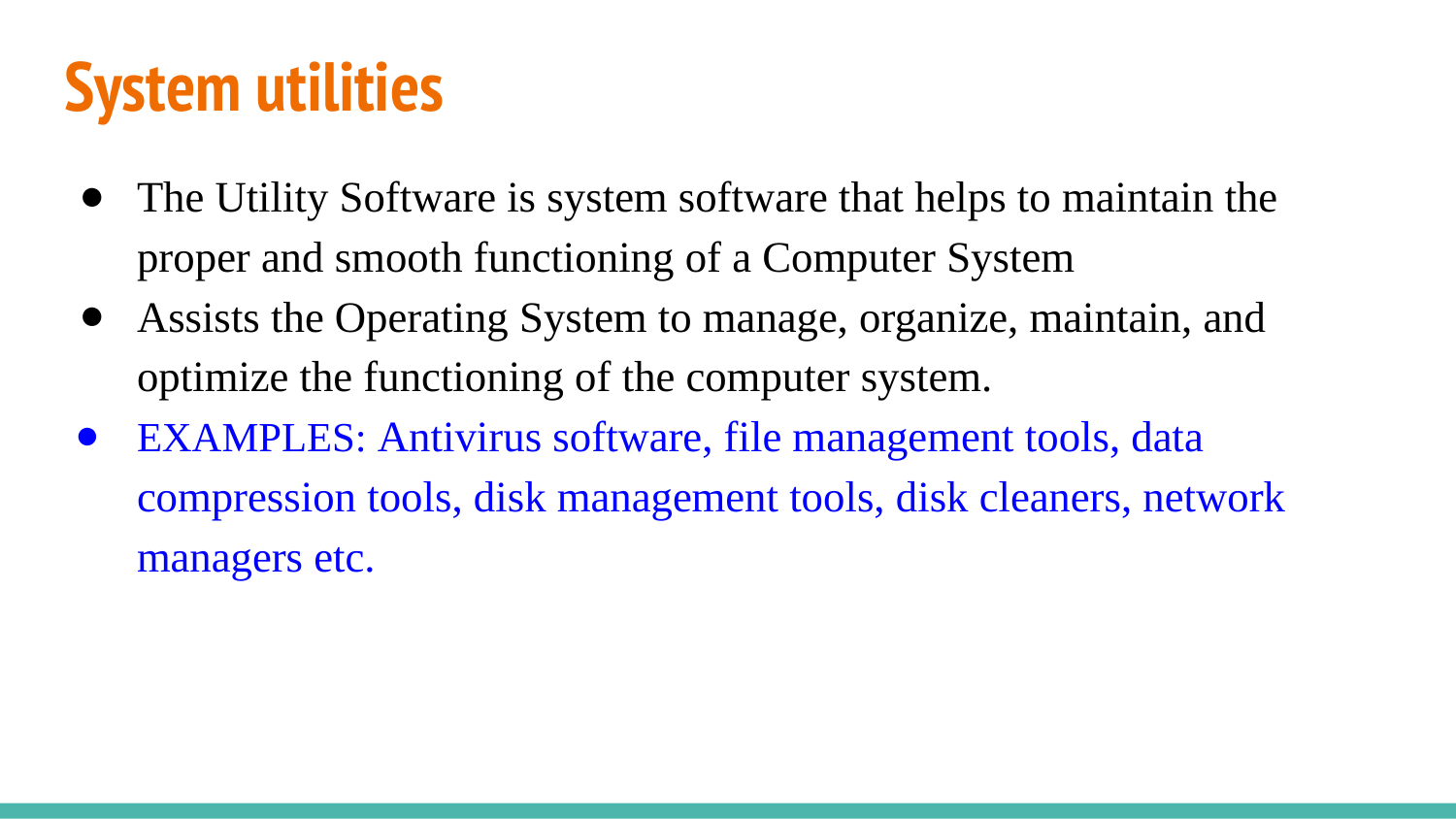

# System utilities
The Utility Software is system software that helps to maintain the proper and smooth functioning of a Computer System
Assists the Operating System to manage, organize, maintain, and optimize the functioning of the computer system.
EXAMPLES: Antivirus software, file management tools, data compression tools, disk management tools, disk cleaners, network managers etc.